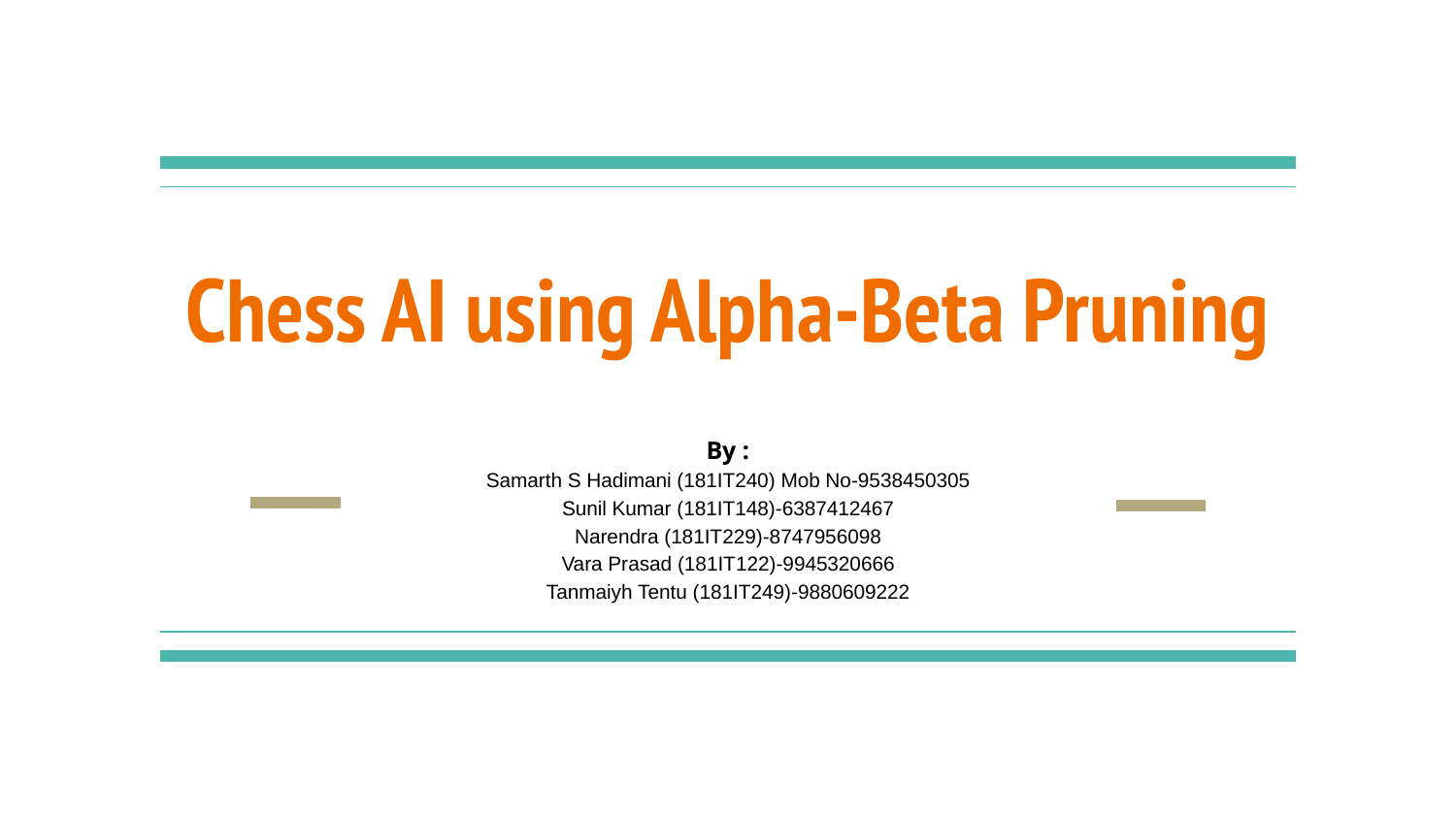

# Chess AI using Alpha-Beta Pruning
By :
Samarth S Hadimani (181IT240) Mob No-9538450305
Sunil Kumar (181IT148)-6387412467
Narendra (181IT229)-8747956098
Vara Prasad (181IT122)-9945320666
Tanmaiyh Tentu (181IT249)-9880609222